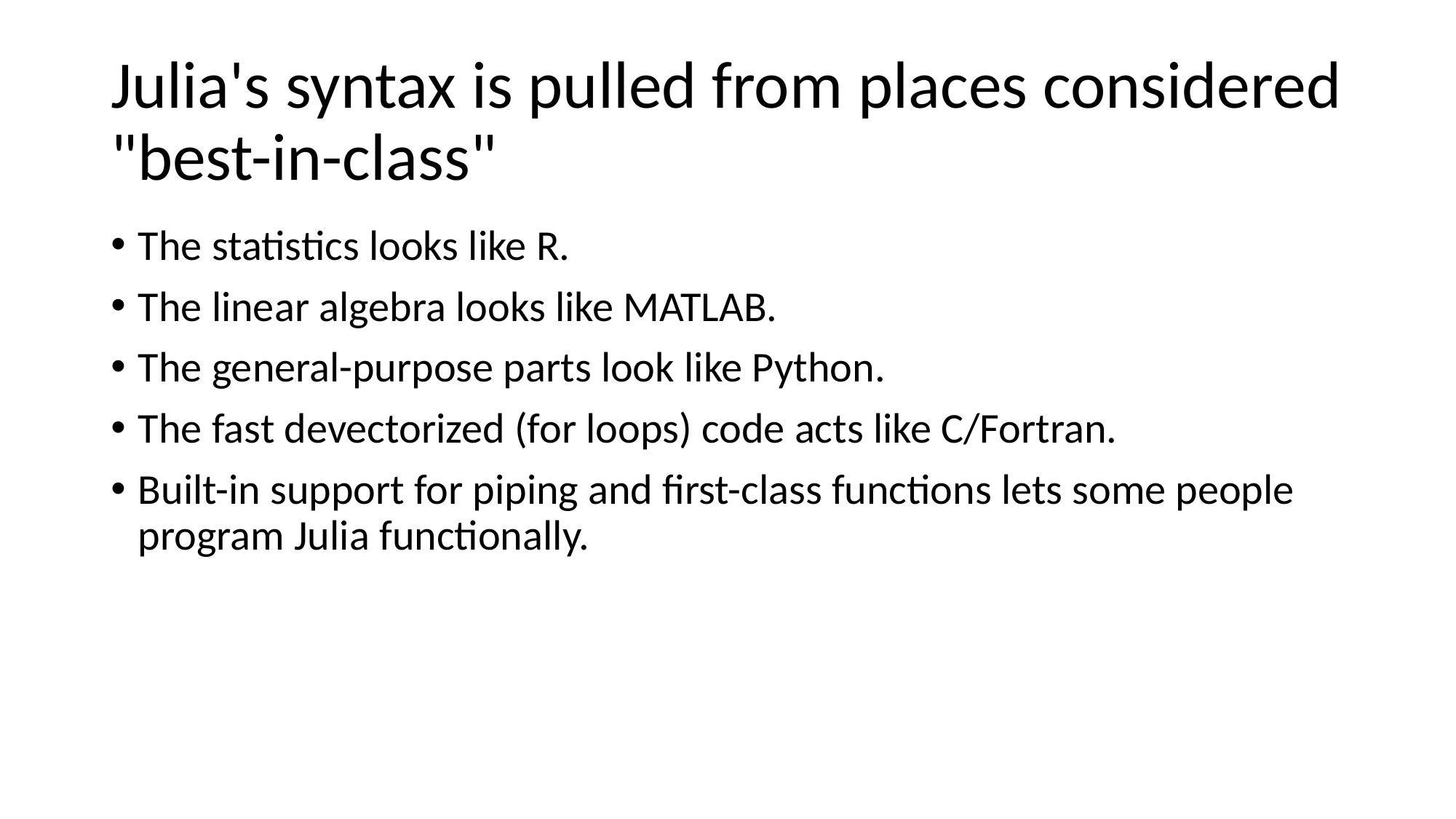

# Julia's syntax is pulled from places considered "best-in-class"
The statistics looks like R.
The linear algebra looks like MATLAB.
The general-purpose parts look like Python.
The fast devectorized (for loops) code acts like C/Fortran.
Built-in support for piping and first-class functions lets some people program Julia functionally.